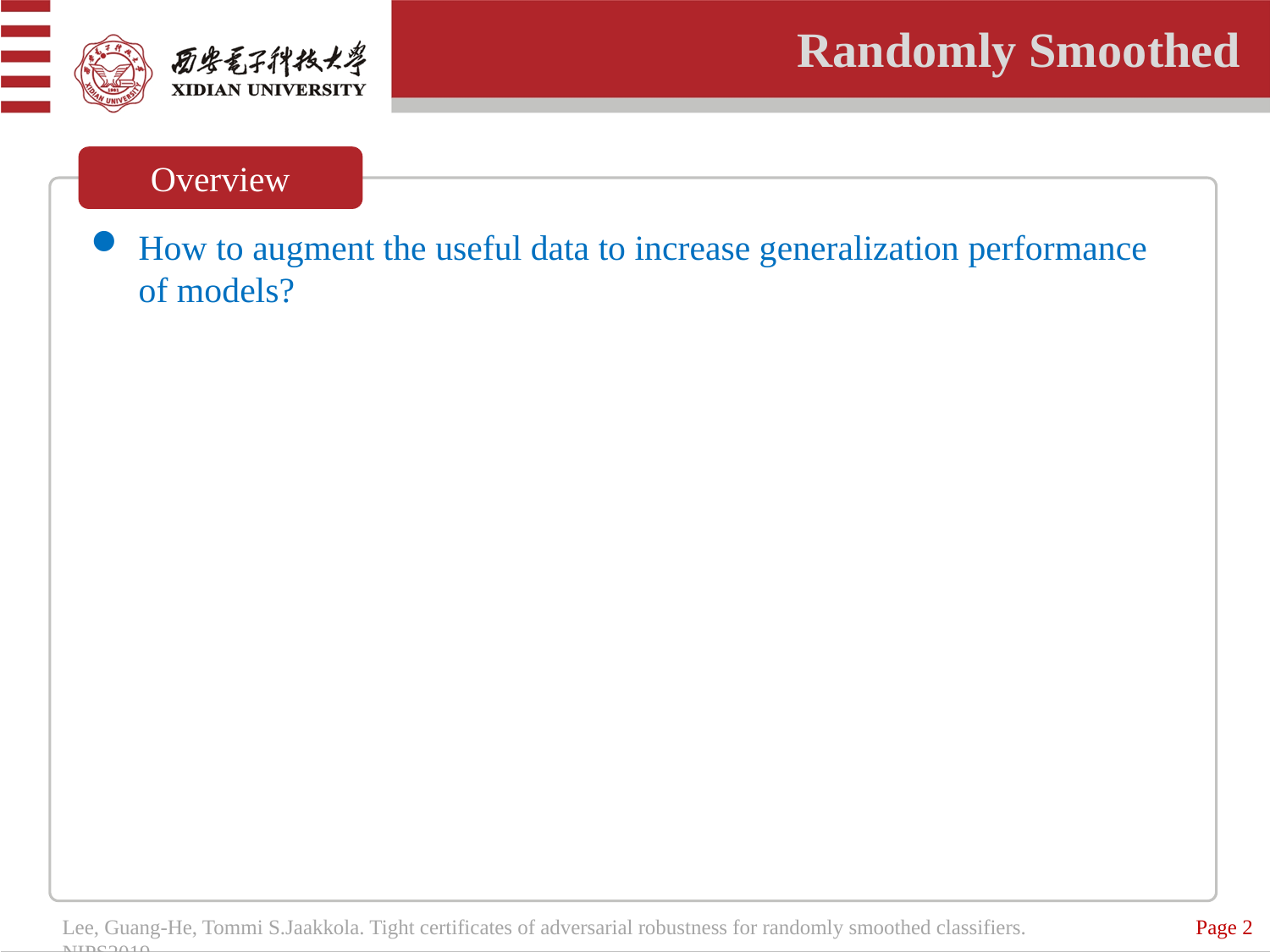

Randomly Smoothed
Overview

How to augment the useful data to increase generalization performance of models?
Page 2
Lee, Guang-He, Tommi S.Jaakkola. Tight certificates of adversarial robustness for randomly smoothed classifiers. NIPS2019.